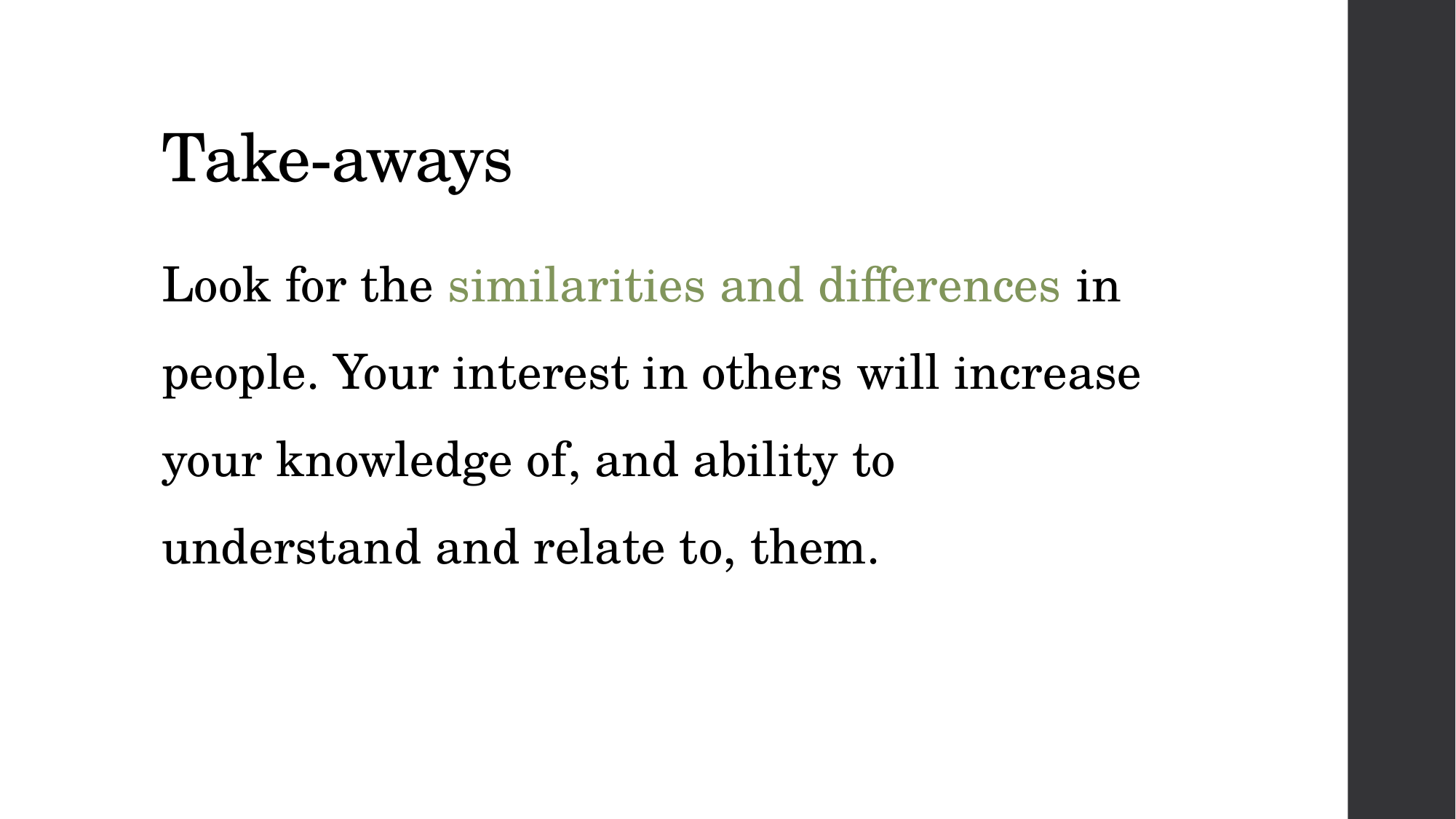

# Take-aways
Look for the similarities and differences in people. Your interest in others will increase your knowledge of, and ability to understand and relate to, them.